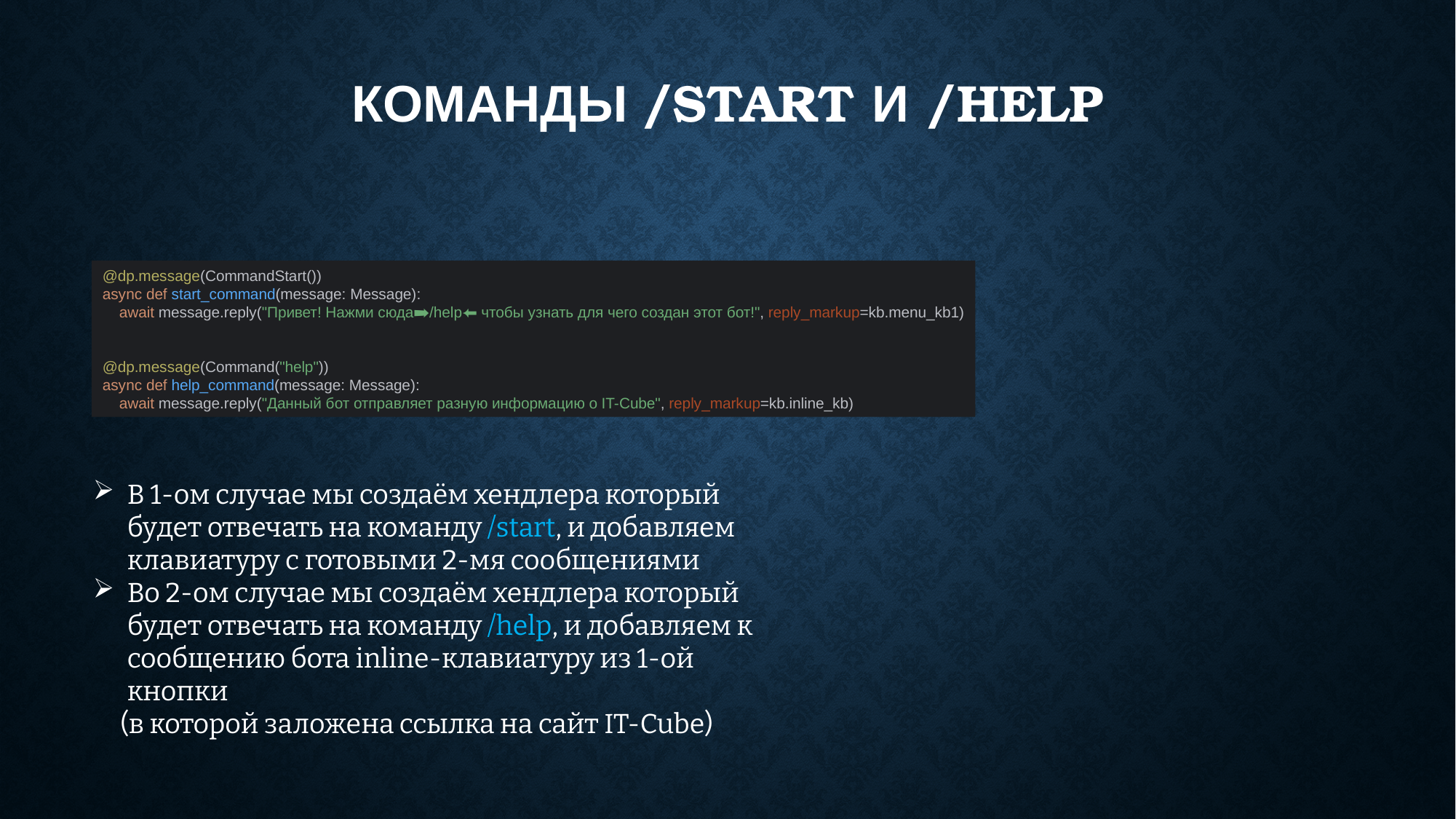

# Команды /start и /help
@dp.message(CommandStart())
async def start_command(message: Message):
    await message.reply("Привет! Нажми сюда➡️/help⬅️ чтобы узнать для чего создан этот бот!", reply_markup=kb.menu_kb1)
@dp.message(Command("help"))
async def help_command(message: Message):
    await message.reply("Данный бот отправляет разную информацию о IT-Cube", reply_markup=kb.inline_kb)
В 1-ом случае мы создаём хендлера который будет отвечать на команду /start, и добавляем клавиатуру с готовыми 2-мя сообщениями
Во 2-ом случае мы создаём хендлера который будет отвечать на команду /help, и добавляем к сообщению бота inline-клавиатуру из 1-ой кнопки
     (в которой заложена ссылка на сайт IT-Cube)